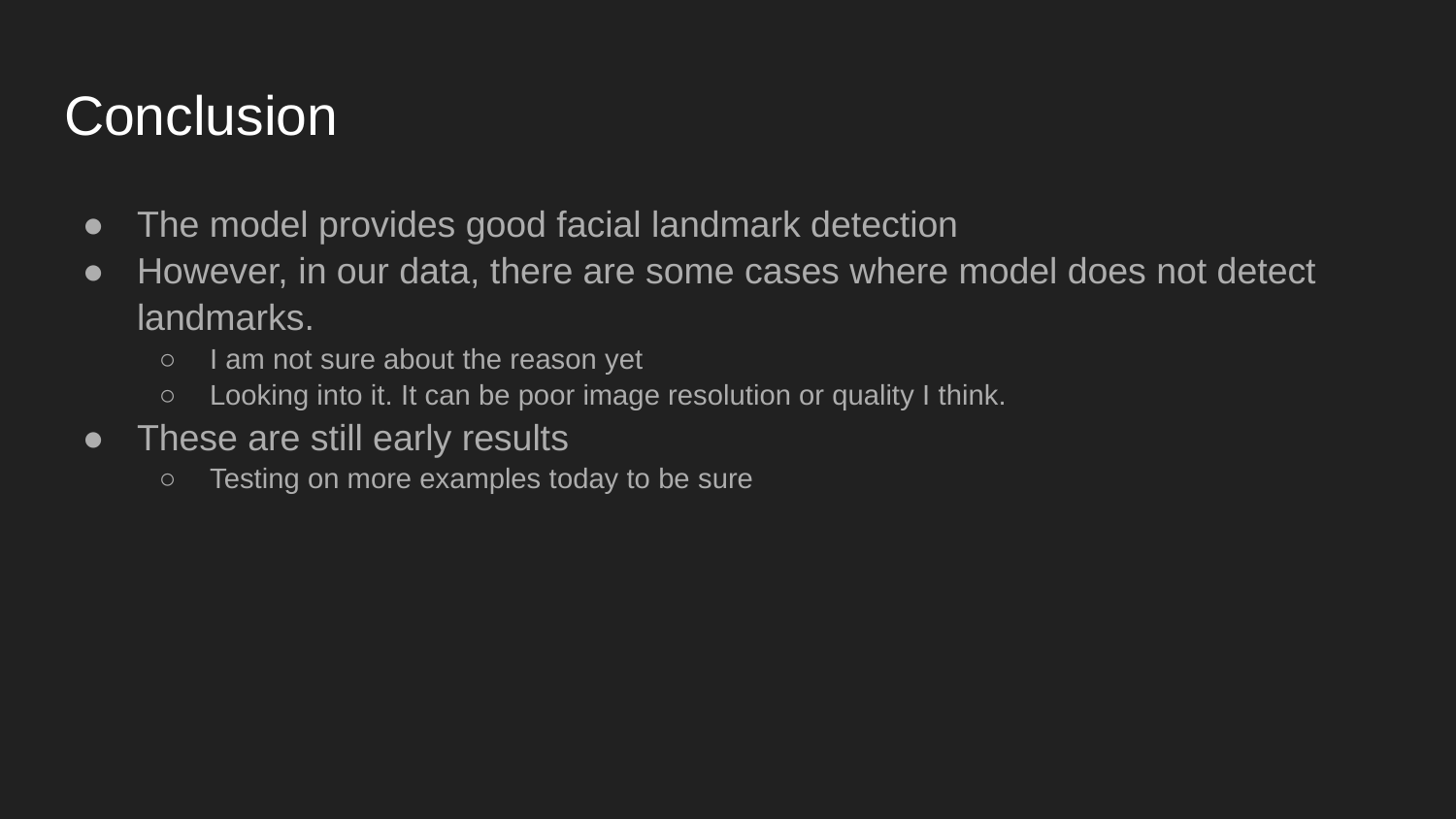

# Conclusion
The model provides good facial landmark detection
However, in our data, there are some cases where model does not detect landmarks.
I am not sure about the reason yet
Looking into it. It can be poor image resolution or quality I think.
These are still early results
Testing on more examples today to be sure